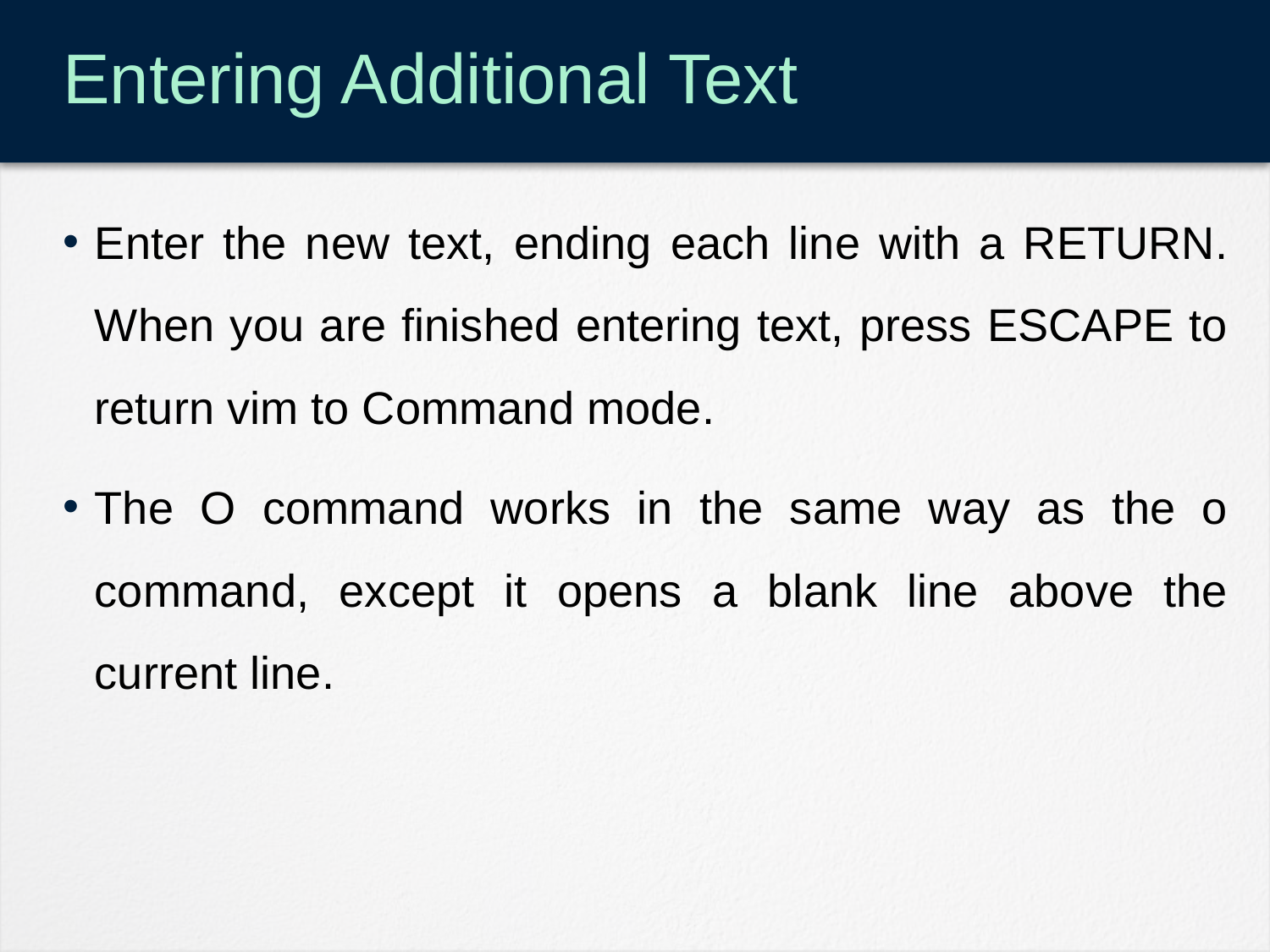

# Entering Additional Text
Enter the new text, ending each line with a RETURN. When you are finished entering text, press ESCAPE to return vim to Command mode.
The O command works in the same way as the o command, except it opens a blank line above the current line.